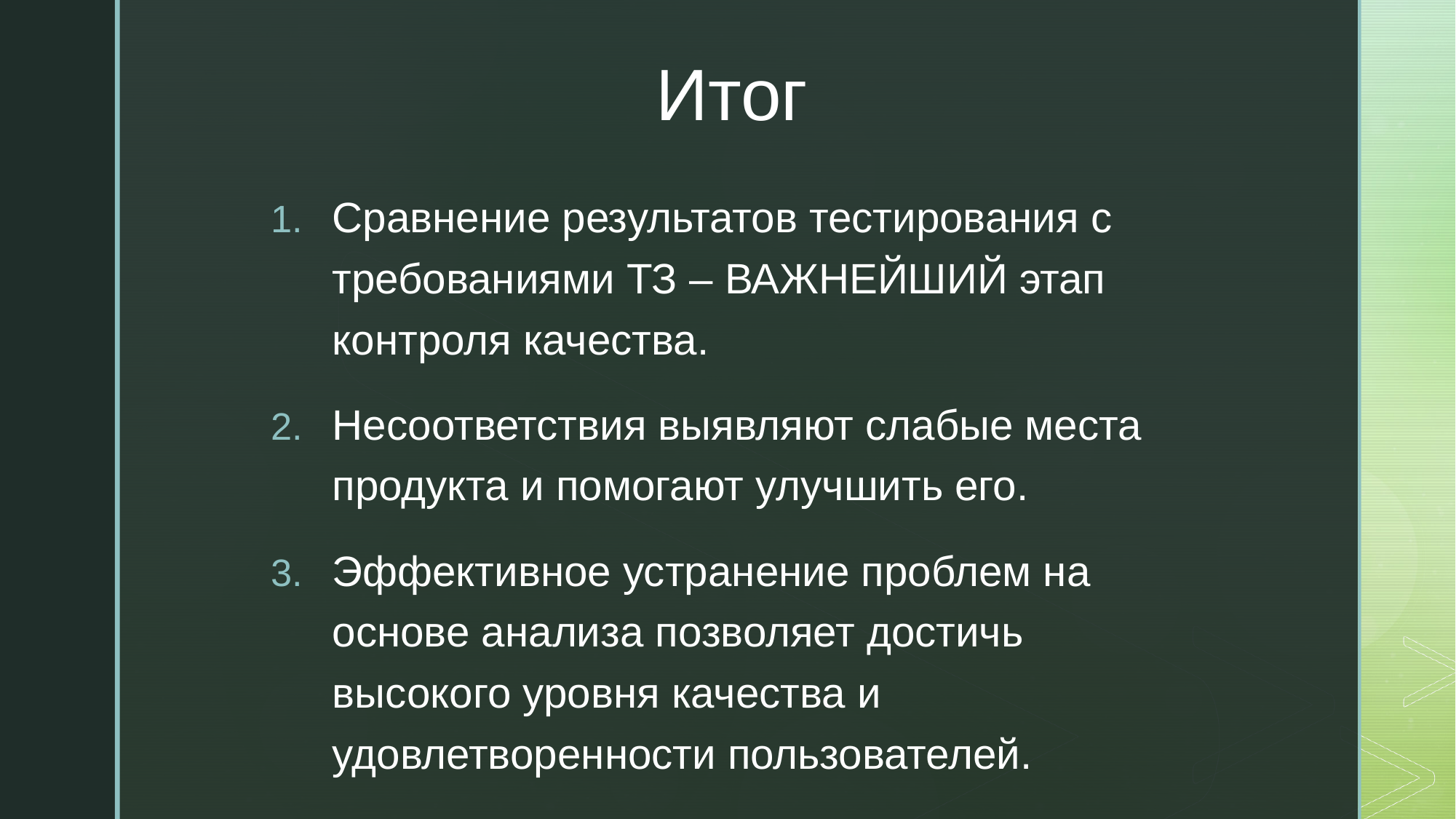

Итог
Сравнение результатов тестирования с требованиями ТЗ – ВАЖНЕЙШИЙ этап контроля качества.
Несоответствия выявляют слабые места продукта и помогают улучшить его.
Эффективное устранение проблем на основе анализа позволяет достичь высокого уровня качества и удовлетворенности пользователей.